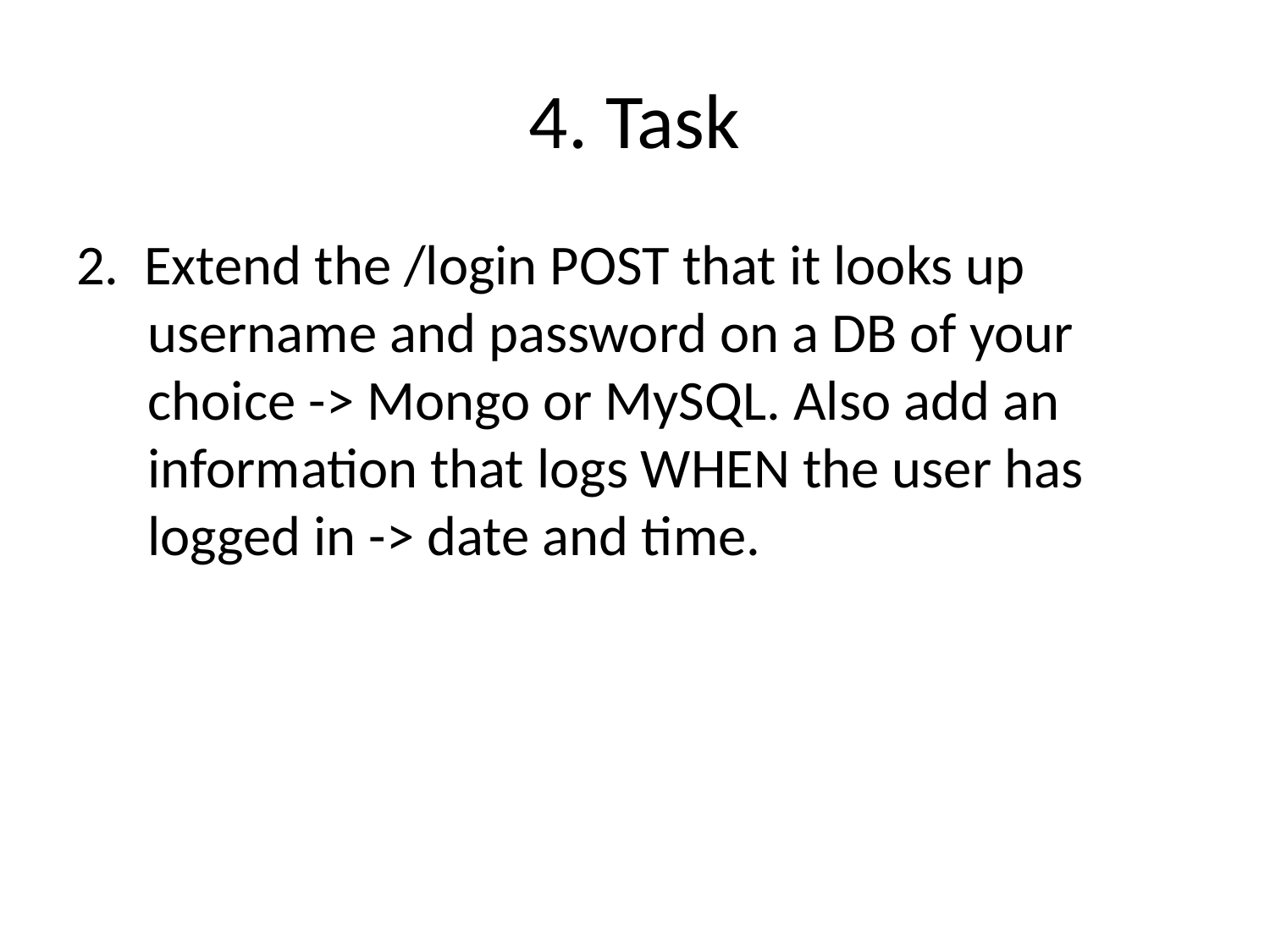

# 4. Task
2.  Extend the /login POST that it looks up username and password on a DB of your choice -> Mongo or MySQL. Also add an information that logs WHEN the user has logged in -> date and time.